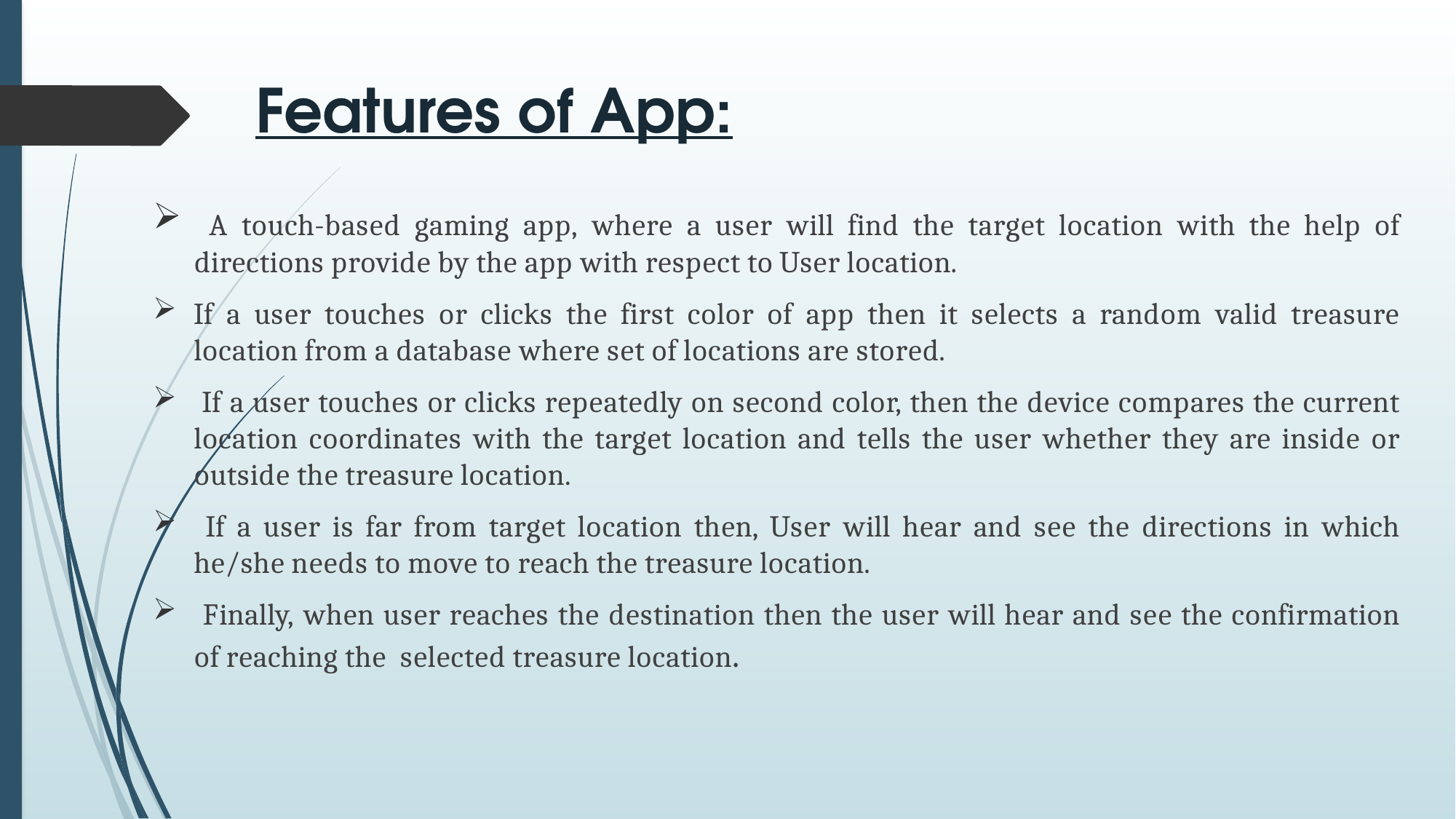

# Features of App:
 A touch-based gaming app, where a user will find the target location with the help of directions provide by the app with respect to User location.
If a user touches or clicks the first color of app then it selects a random valid treasure location from a database where set of locations are stored.
 If a user touches or clicks repeatedly on second color, then the device compares the current location coordinates with the target location and tells the user whether they are inside or outside the treasure location.
 If a user is far from target location then, User will hear and see the directions in which he/she needs to move to reach the treasure location.
 Finally, when user reaches the destination then the user will hear and see the confirmation of reaching the  selected treasure location.